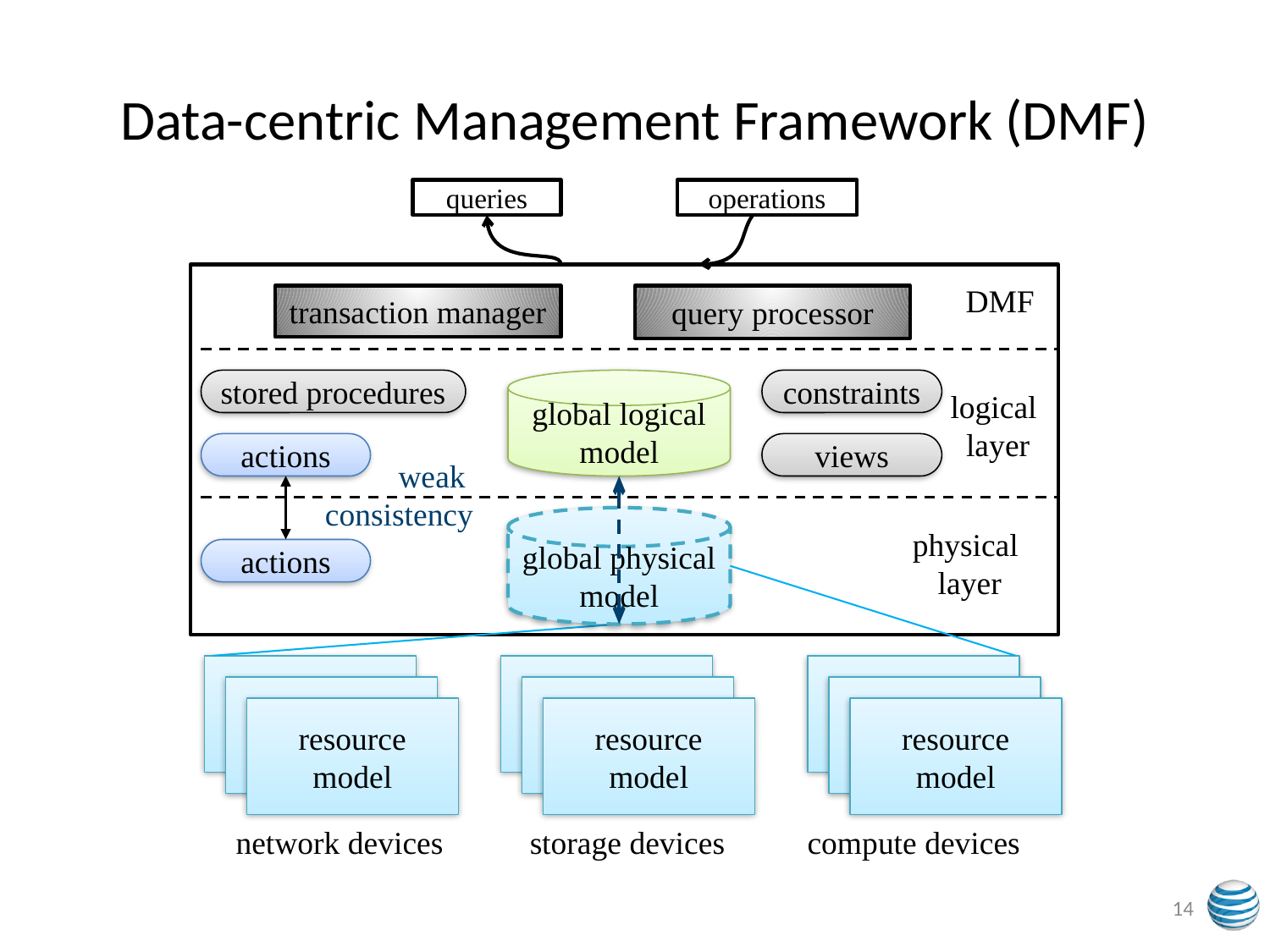

# Data-centric Management Framework (DMF)
queries
operations

DMF
transaction manager
query processor
stored procedures
global logical model
constraints
logical
layer
actions
views
weak
consistency
global physical model
physical
layer
actions

resource model
resource model
resource model
network devices
storage devices
compute devices

14